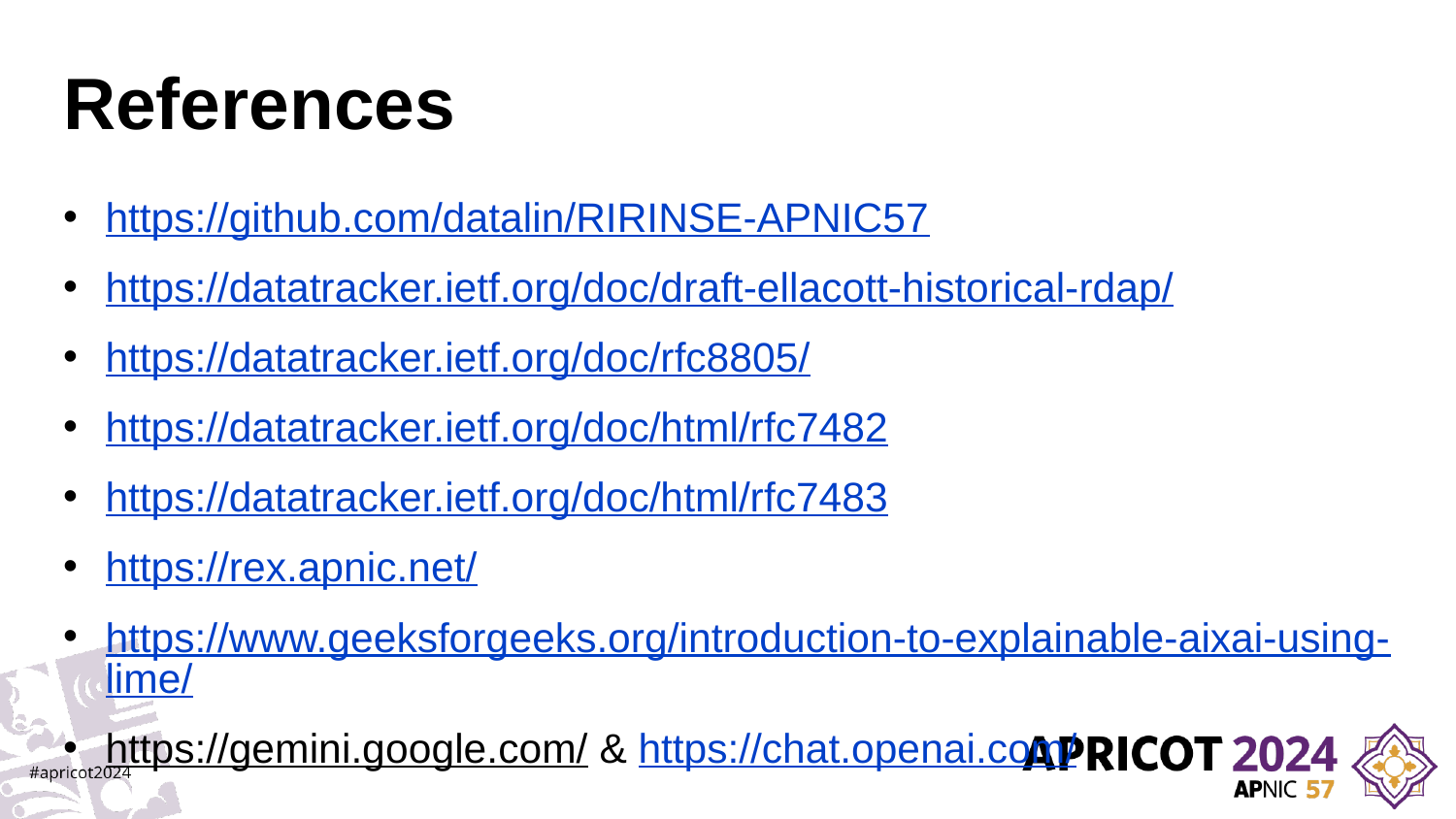

# References
https://github.com/datalin/RIRINSE-APNIC57
https://datatracker.ietf.org/doc/draft-ellacott-historical-rdap/
https://datatracker.ietf.org/doc/rfc8805/
https://datatracker.ietf.org/doc/html/rfc7482
https://datatracker.ietf.org/doc/html/rfc7483
https://rex.apnic.net/
https://www.geeksforgeeks.org/introduction-to-explainable-aixai-using-lime/
https://gemini.google.com/ & https://chat.openai.com/